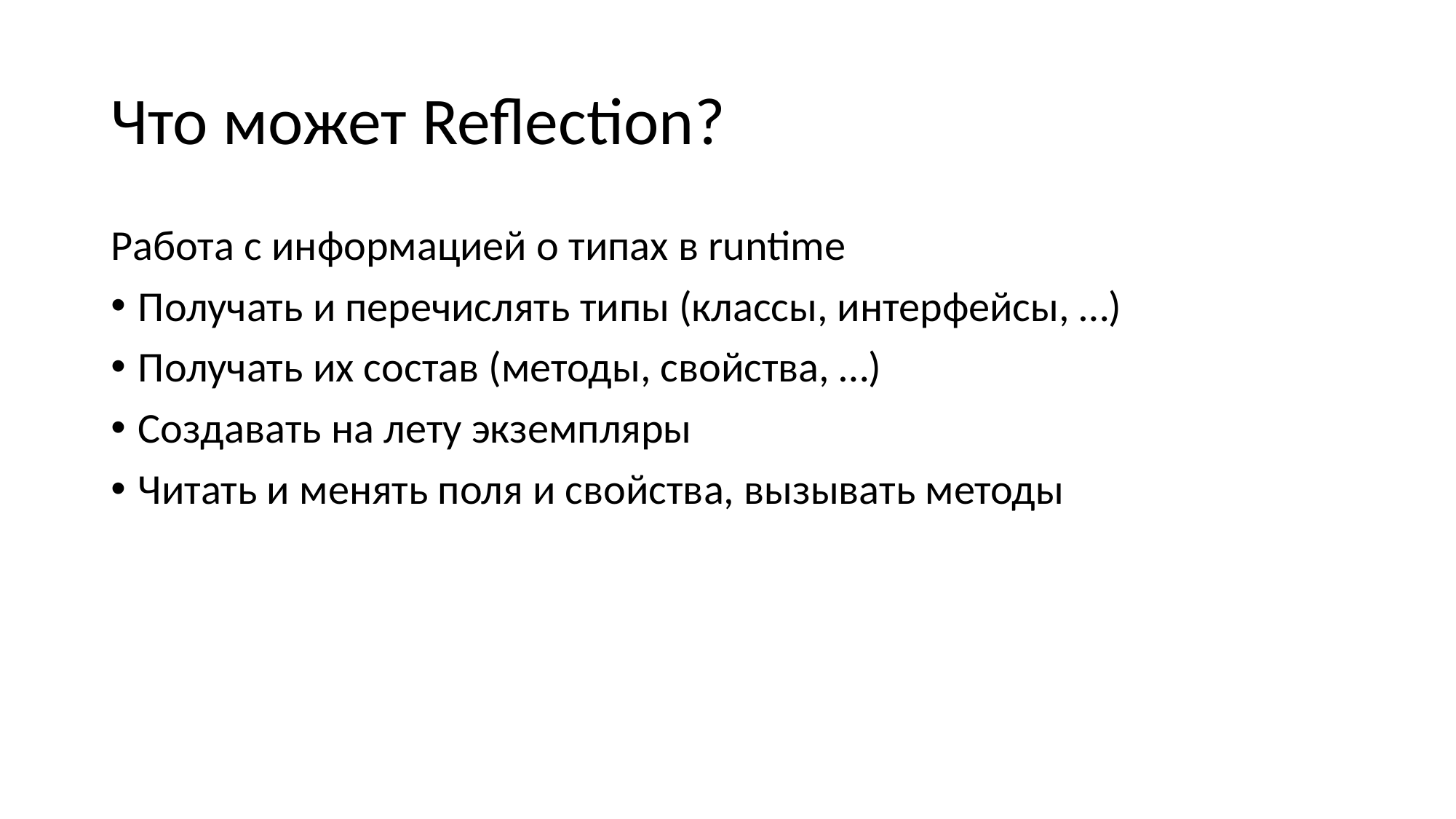

# Что может Reflection?
Работа с информацией о типах в runtime
Получать и перечислять типы (классы, интерфейсы, …)
Получать их состав (методы, свойства, …)
Создавать на лету экземпляры
Читать и менять поля и свойства, вызывать методы